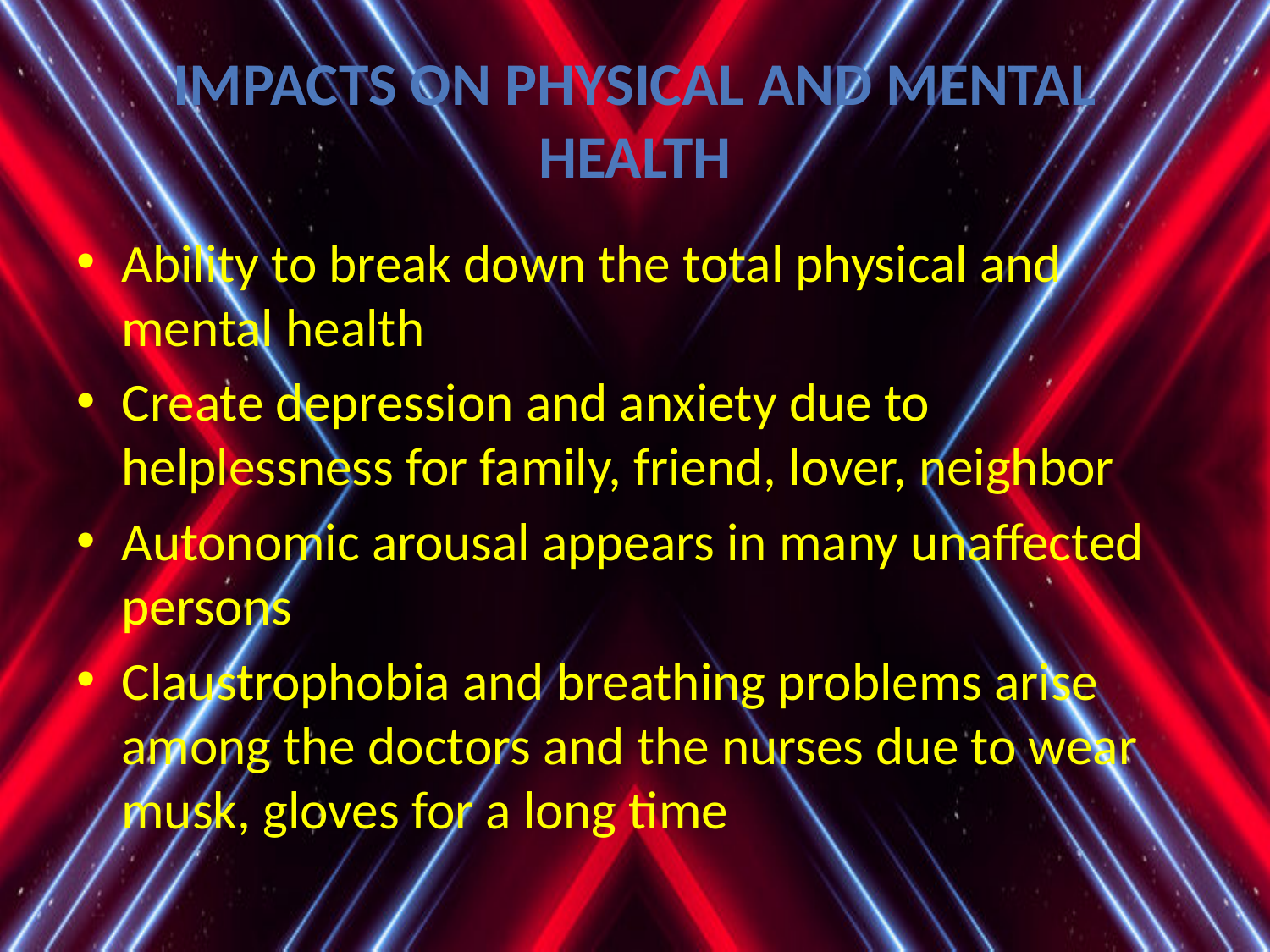

# Impacts on physical and mental health
Ability to break down the total physical and mental health
Create depression and anxiety due to helplessness for family, friend, lover, neighbor
Autonomic arousal appears in many unaffected persons
Claustrophobia and breathing problems arise among the doctors and the nurses due to wear musk, gloves for a long time